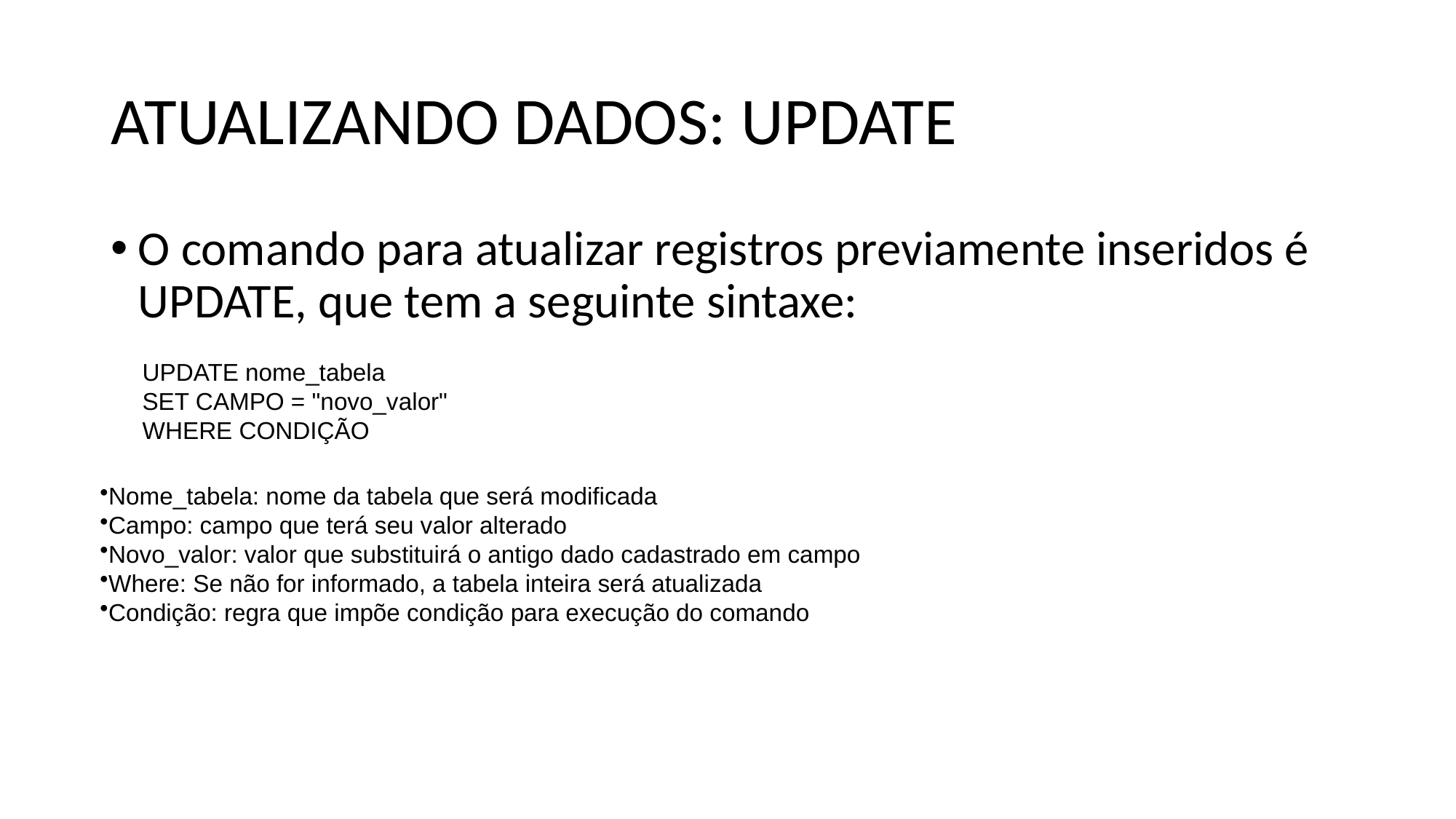

# ATUALIZANDO DADOS: UPDATE
O comando para atualizar registros previamente inseridos é UPDATE, que tem a seguinte sintaxe:
UPDATE nome_tabela
SET CAMPO = "novo_valor"
WHERE CONDIÇÃO

Nome_tabela: nome da tabela que será modificada
Campo: campo que terá seu valor alterado
Novo_valor: valor que substituirá o antigo dado cadastrado em campo
Where: Se não for informado, a tabela inteira será atualizada
Condição: regra que impõe condição para execução do comando